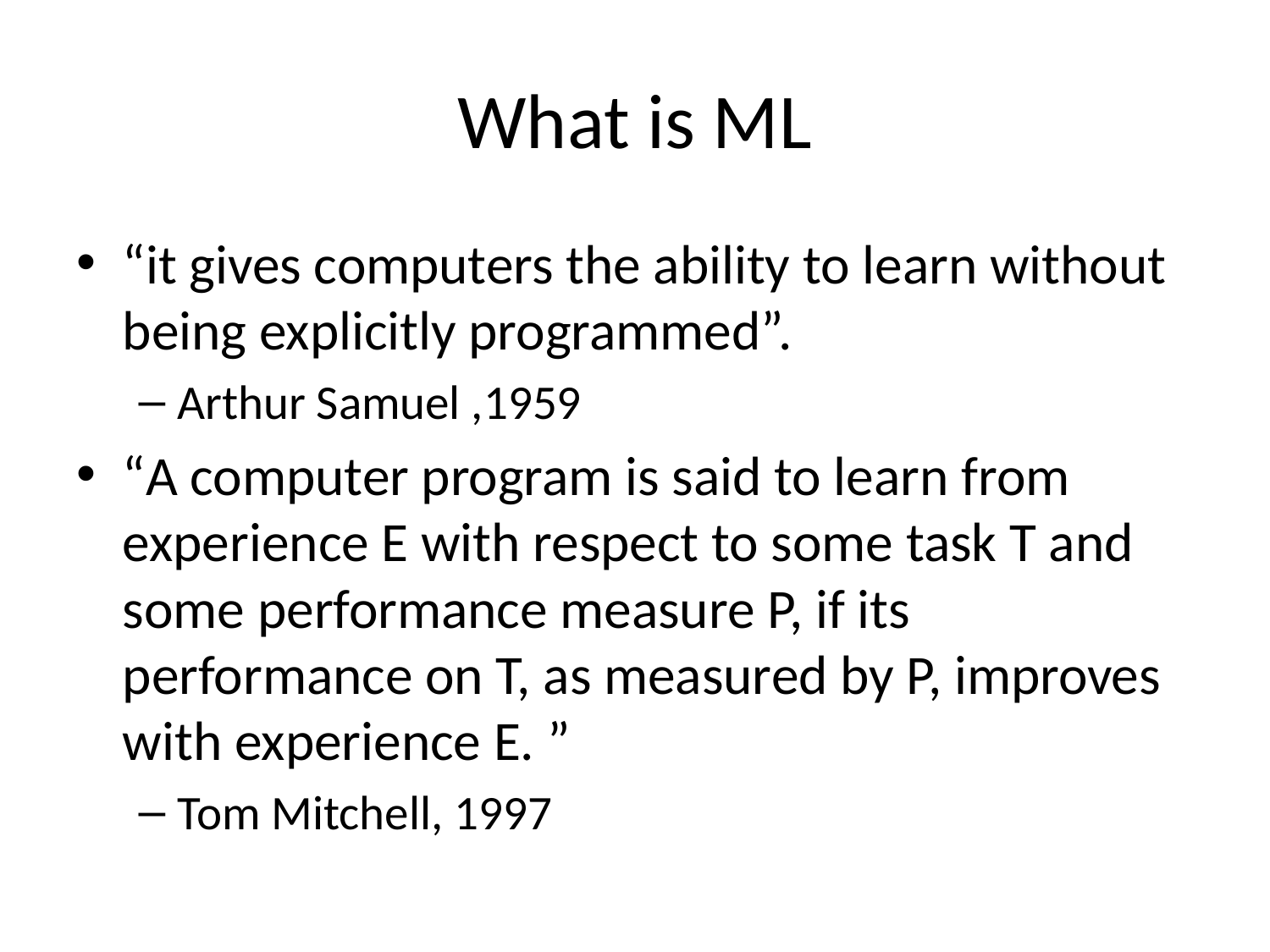

# What is ML
“it gives computers the ability to learn without being explicitly programmed”.
Arthur Samuel ,1959
“A computer program is said to learn from experience E with respect to some task T and some performance measure P, if its performance on T, as measured by P, improves with experience E. ”
Tom Mitchell, 1997